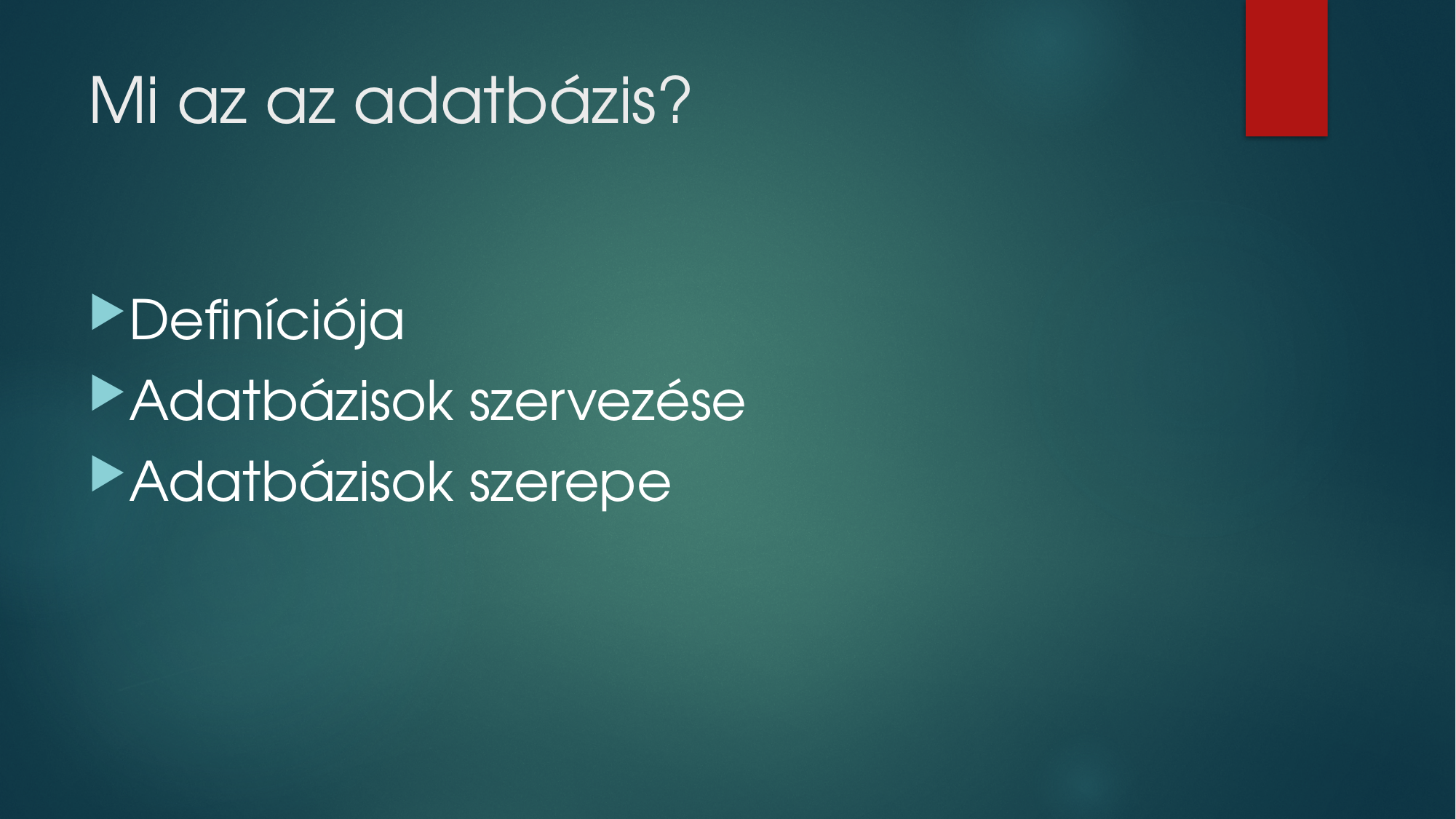

# Mi az az adatbázis?
Definíciója
Adatbázisok szervezése
Adatbázisok szerepe